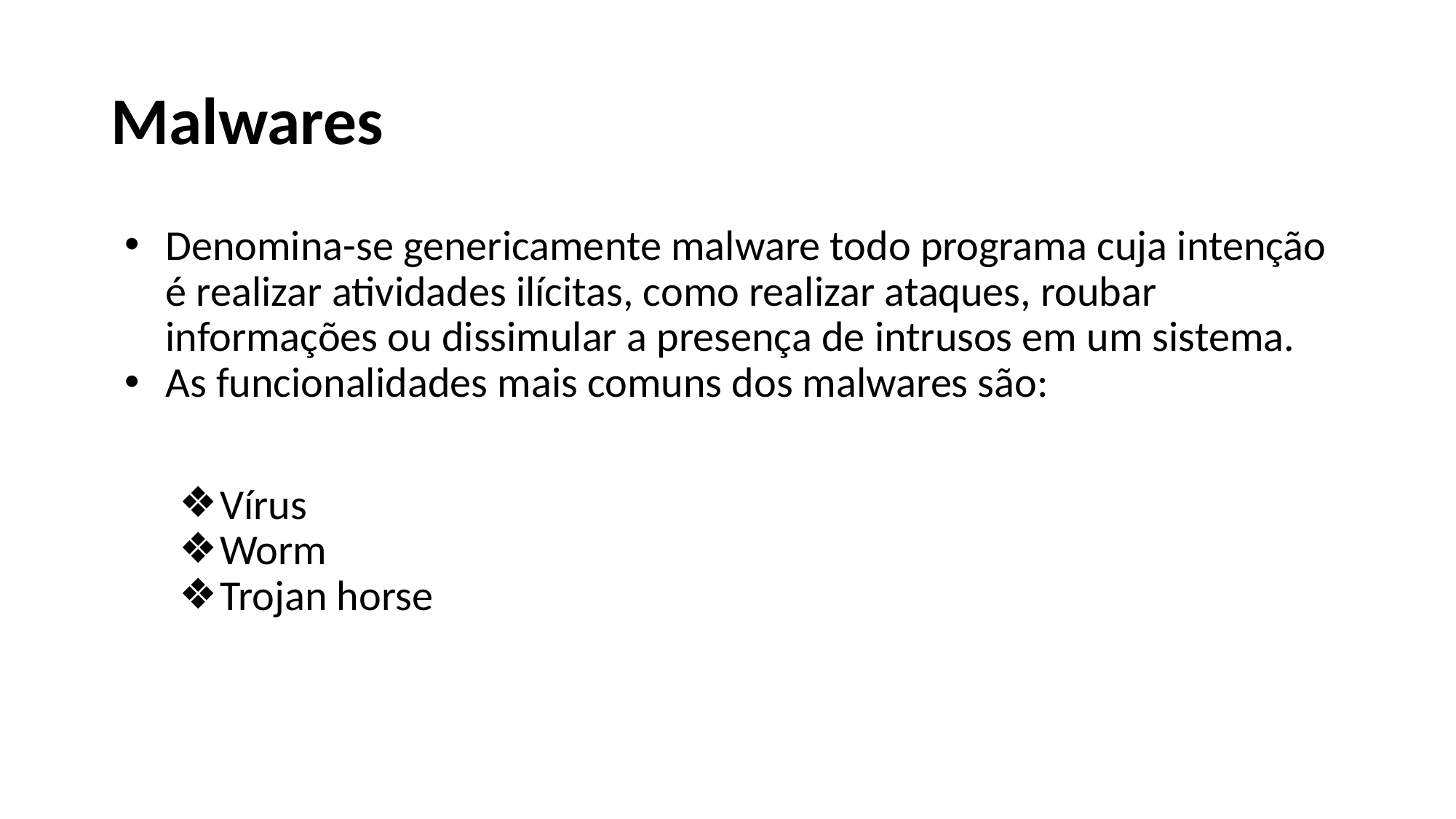

# Malwares
Denomina-se genericamente malware todo programa cuja intenção é realizar atividades ilícitas, como realizar ataques, roubar informações ou dissimular a presença de intrusos em um sistema.
As funcionalidades mais comuns dos malwares são:

Vírus
Worm
Trojan horse